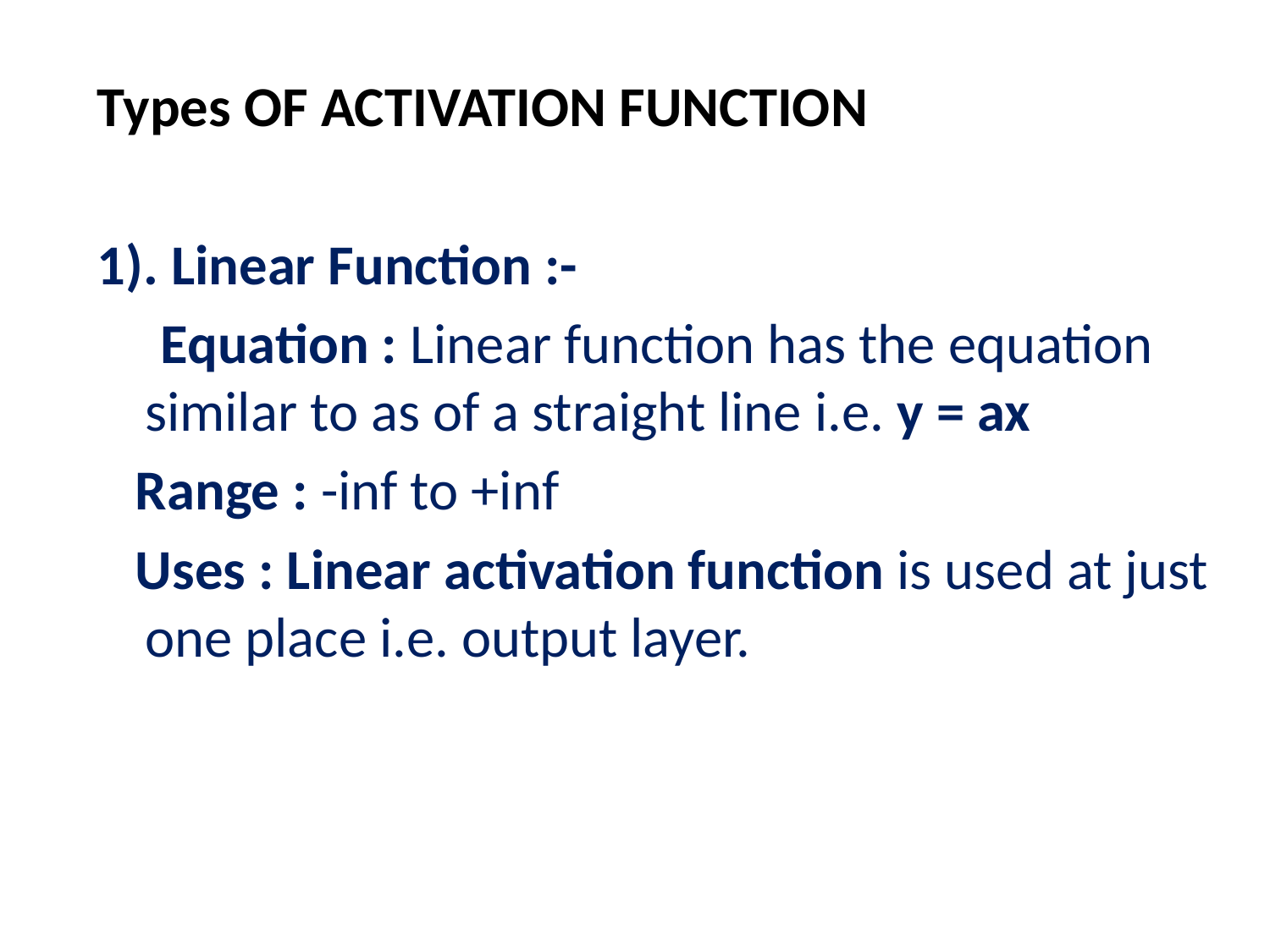

Types OF ACTIVATION FUNCTION

1). Linear Function :-
     Equation : Linear function has the equation similar to as of a straight line i.e. y = ax
   Range : -inf to +inf
   Uses : Linear activation function is used at just one place i.e. output layer.